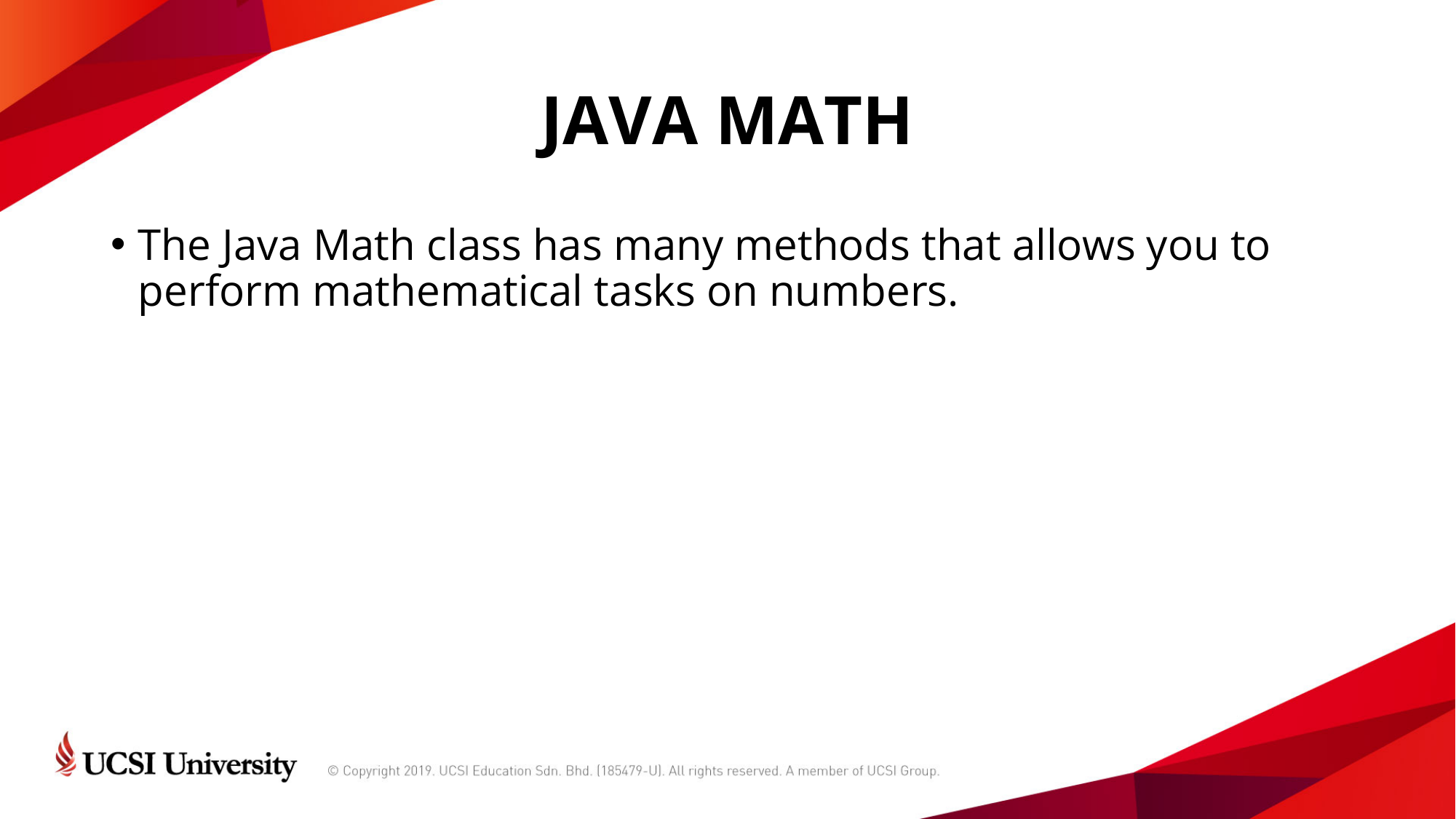

# JAVA MATH
The Java Math class has many methods that allows you to perform mathematical tasks on numbers.